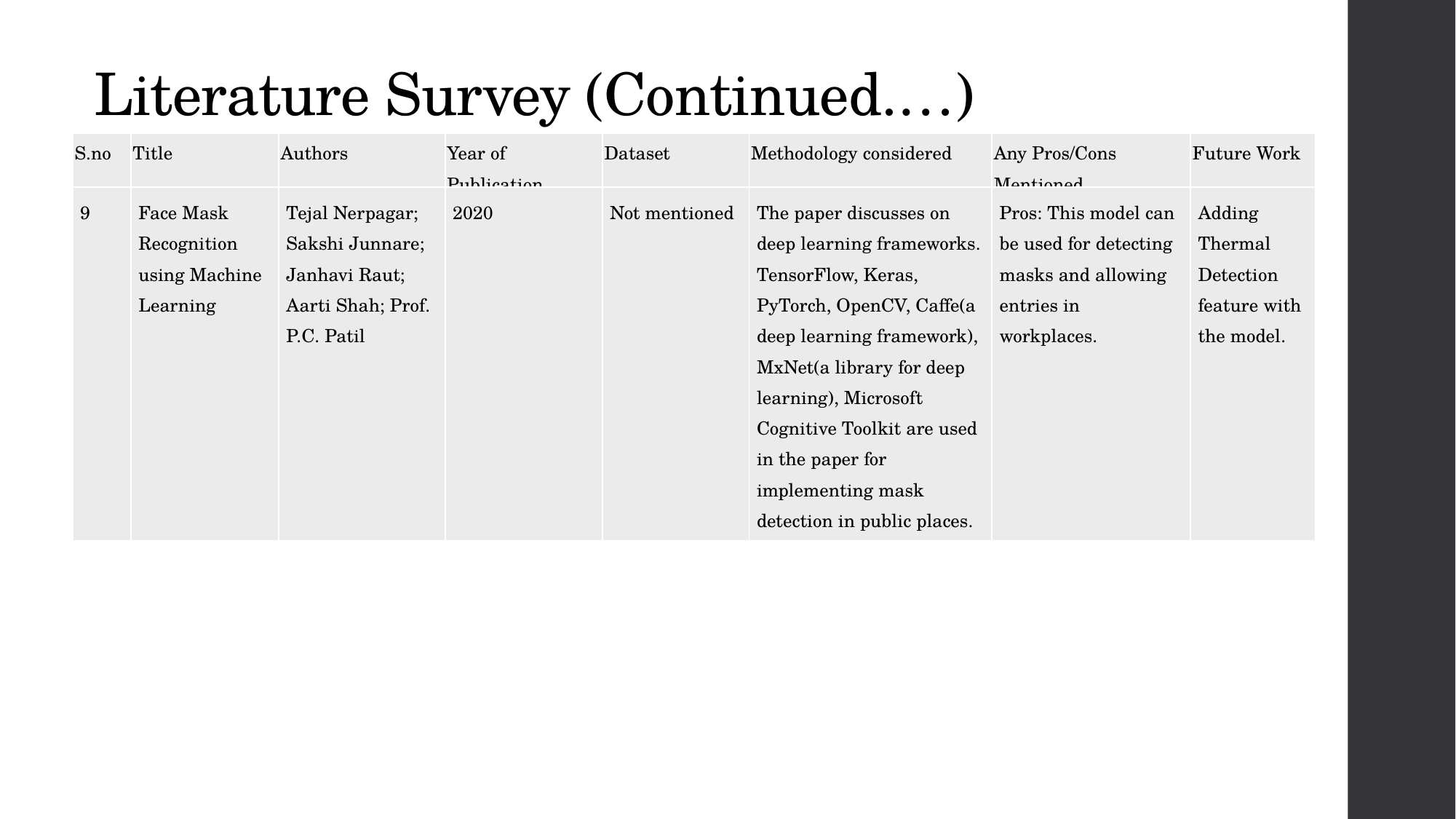

# Literature Survey (Continued.…)
| S.no | Title | Authors | Year of Publication | Dataset | Methodology considered | Any Pros/Cons Mentioned | Future Work |
| --- | --- | --- | --- | --- | --- | --- | --- |
| 9 | Face Mask Recognition using Machine Learning | Tejal Nerpagar; Sakshi Junnare; Janhavi Raut; Aarti Shah; Prof. P.C. Patil | 2020 | Not mentioned | The paper discusses on deep learning frameworks. TensorFlow, Keras, PyTorch, OpenCV, Caffe(a deep learning framework), MxNet(a library for deep learning), Microsoft Cognitive Toolkit are used in the paper for implementing mask detection in public places. | Pros: This model can be used for detecting masks and allowing entries in workplaces. | Adding Thermal Detection feature with the model. |
| --- | --- | --- | --- | --- | --- | --- | --- |